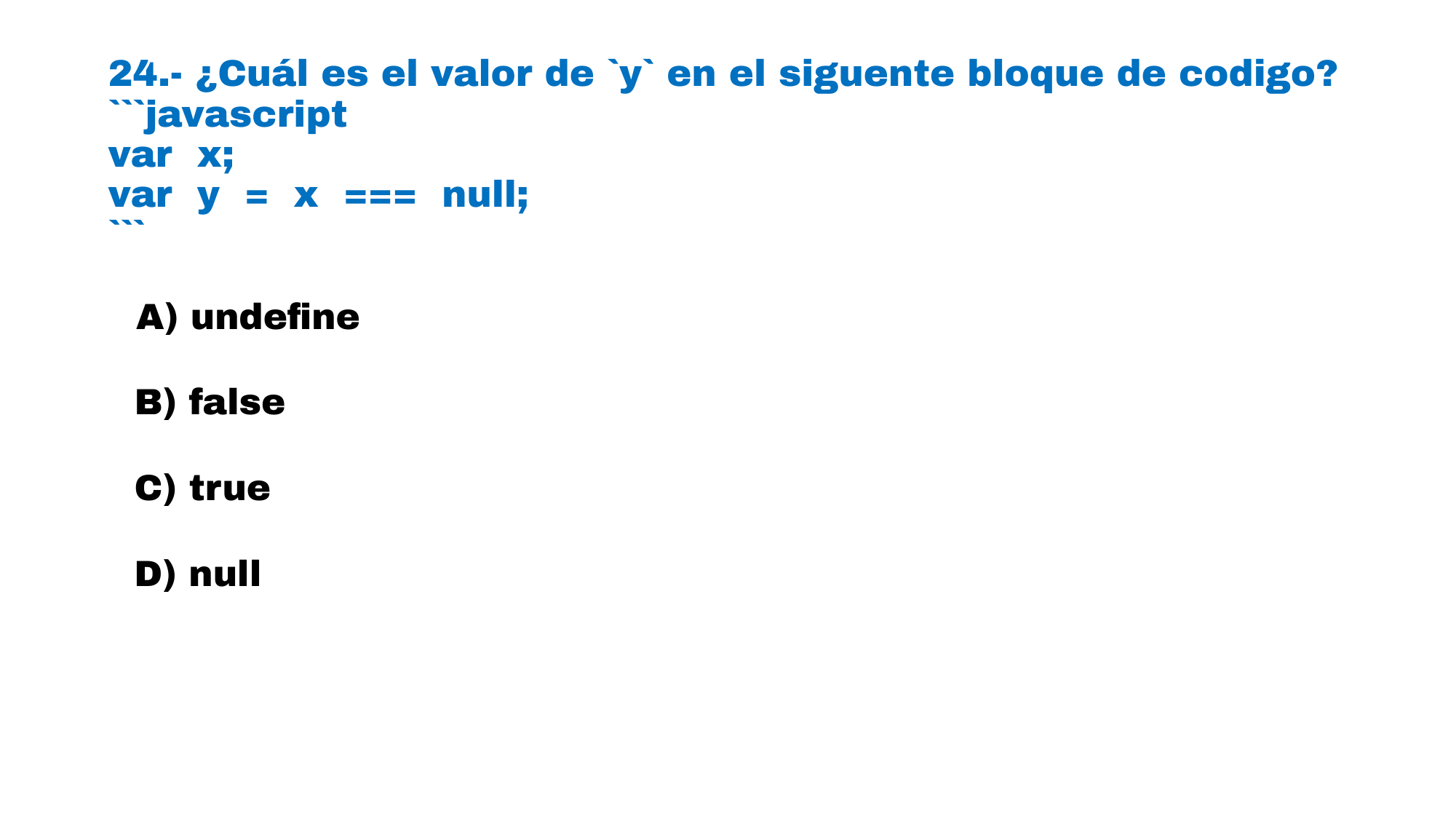

# 24.- ¿Cuál es el valor de `y` en el siguente bloque de codigo? ```javascript var  x; var  y  =  x  ===  null; ```
A) undefine
B) false

C) true
D) null